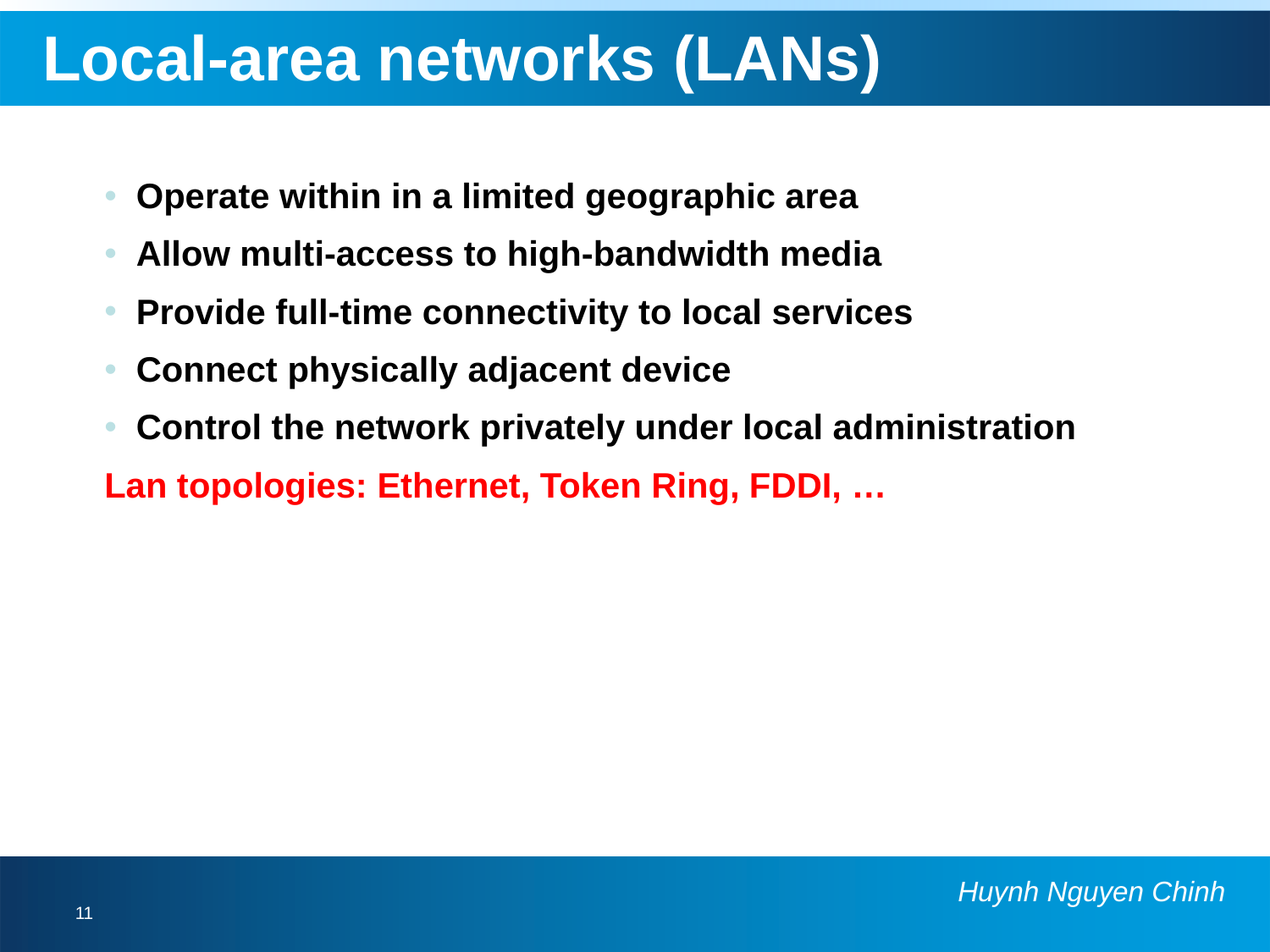

# Local-area networks (LANs)
Operate within in a limited geographic area
Allow multi-access to high-bandwidth media
Provide full-time connectivity to local services
Connect physically adjacent device
Control the network privately under local administration
Lan topologies: Ethernet, Token Ring, FDDI, …